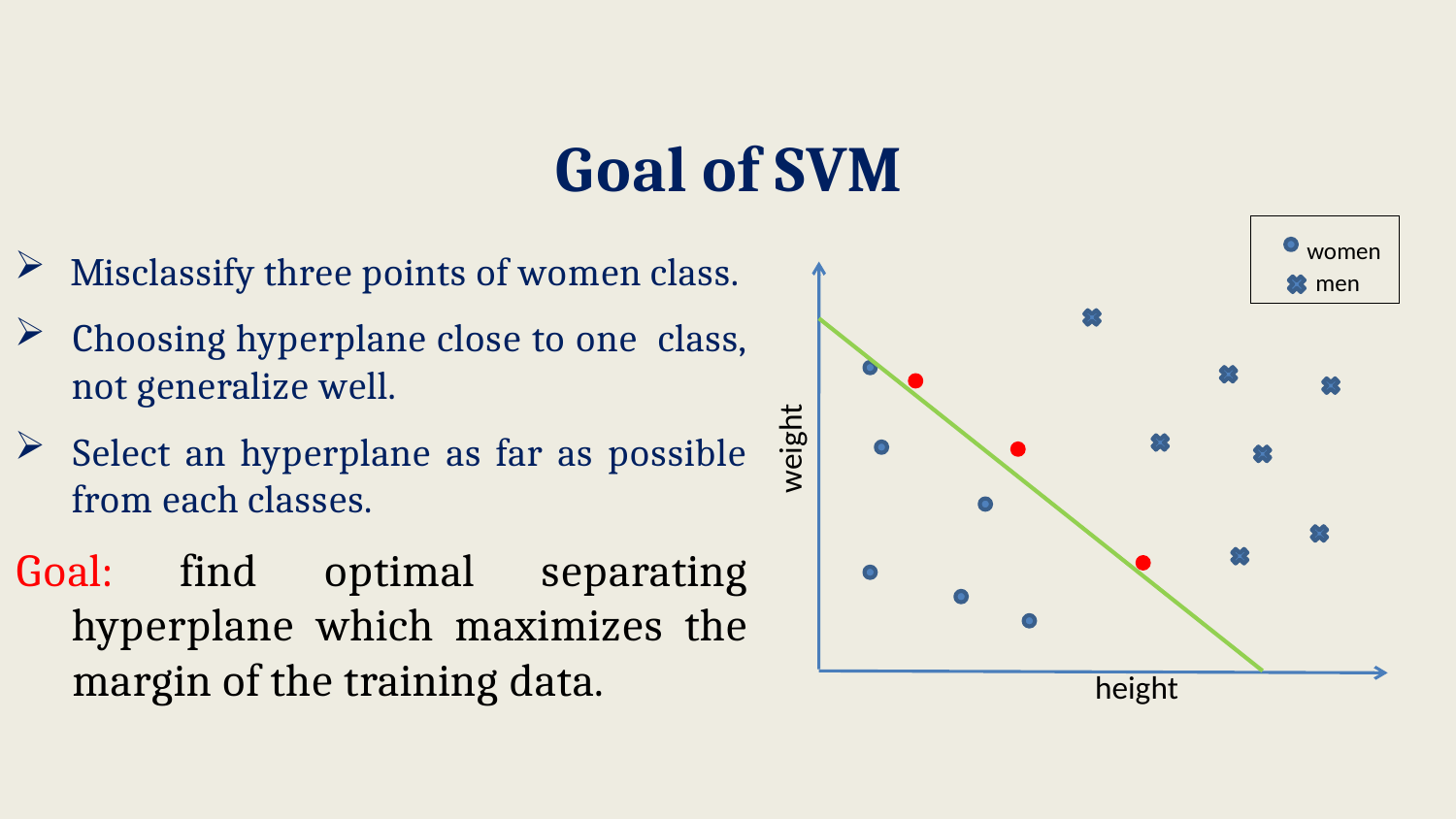

Goal of SVM
     women
         men
Misclassify three points of women class.
Choosing hyperplane close to one  class, not generalize well.
Select an hyperplane as far as possible from each classes.
Goal: find optimal separating hyperplane which maximizes the margin of the training data.

weight

height